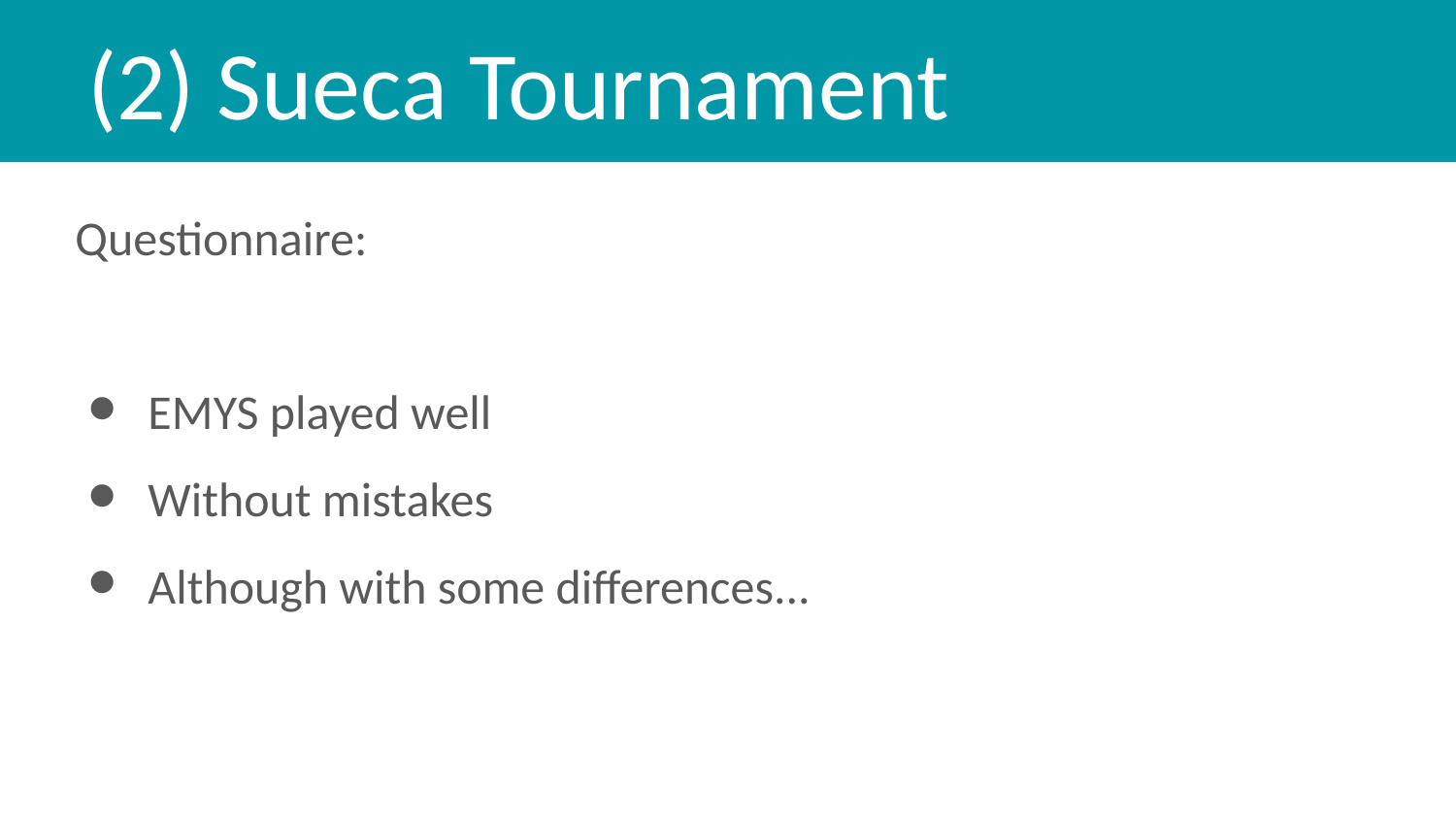

# (2) Sueca Tournament
Questionnaire:

EMYS played well
Without mistakes
Although with some differences...